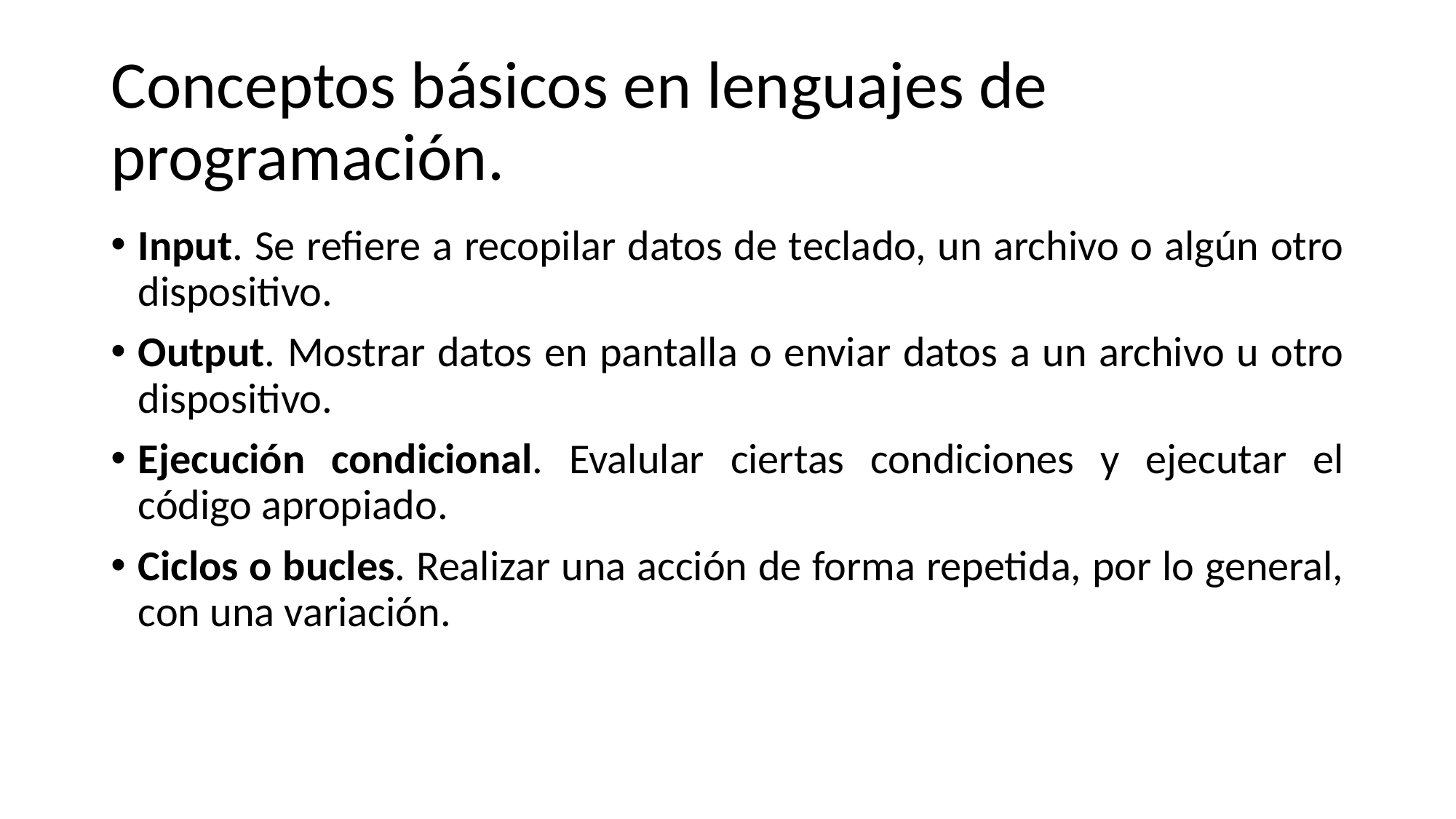

# Conceptos básicos en lenguajes de programación.
Input. Se refiere a recopilar datos de teclado, un archivo o algún otro dispositivo.
Output. Mostrar datos en pantalla o enviar datos a un archivo u otro dispositivo.
Ejecución condicional. Evalular ciertas condiciones y ejecutar el código apropiado.
Ciclos o bucles. Realizar una acción de forma repetida, por lo general, con una variación.